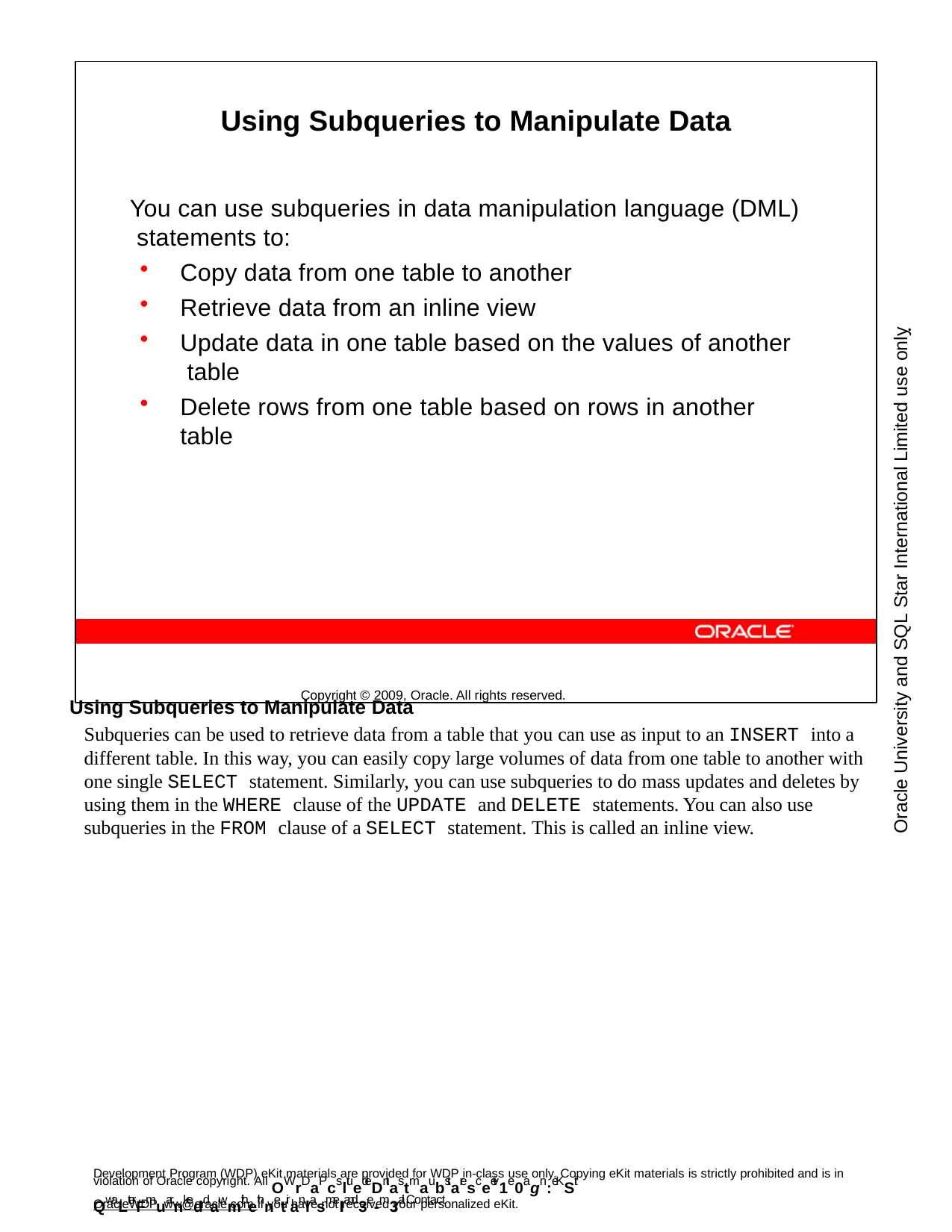

Using Subqueries to Manipulate Data

You can use subqueries in data manipulation language (DML)  statements to:
Copy data from one table to another
Retrieve data from an inline view
Update data in one table based on the values of another  table
Delete rows from one table based on rows in another table

Copyright © 2009, Oracle. All rights reserved.
Oracle University and SQL Star International Limited use onlyฺ

Using Subqueries to Manipulate Data
Subqueries can be used to retrieve data from a table that you can use as input to an INSERT into a  different table. In this way, you can easily copy large volumes of data from one table to another with  one single SELECT statement. Similarly, you can use subqueries to do mass updates and deletes by  using them in the WHERE clause of the UPDATE and DELETE statements. You can also use  subqueries in the FROM clause of a SELECT statement. This is called an inline view.
Development Program (WDP) eKit materials are provided for WDP in-class use only. Copying eKit materials is strictly prohibited and is in
violation of Oracle copyright. All OWrDaPcsltuedeDntas tmaubstaresceeiv1e0agn :eKSit QwaLterFmuarnkeddawmithethnetiranlasmeIIand3e-m3ail.  Contact
OracleWDP_ww@oracle.com if you have not received your personalized eKit.